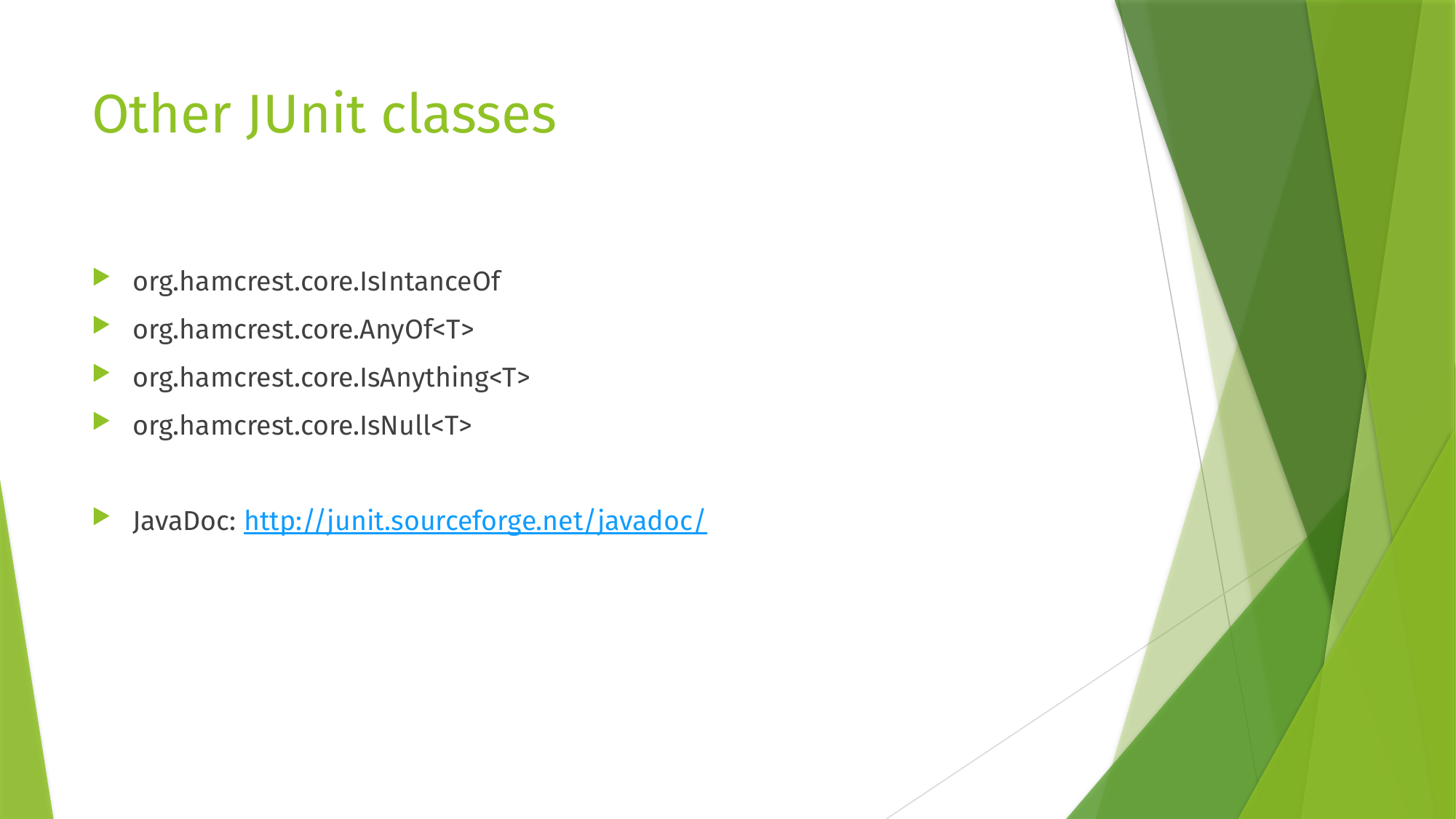

# Other JUnit classes
org.hamcrest.core.IsIntanceOf
org.hamcrest.core.AnyOf<T>
org.hamcrest.core.IsAnything<T>
org.hamcrest.core.IsNull<T>

JavaDoc: http://junit.sourceforge.net/javadoc/